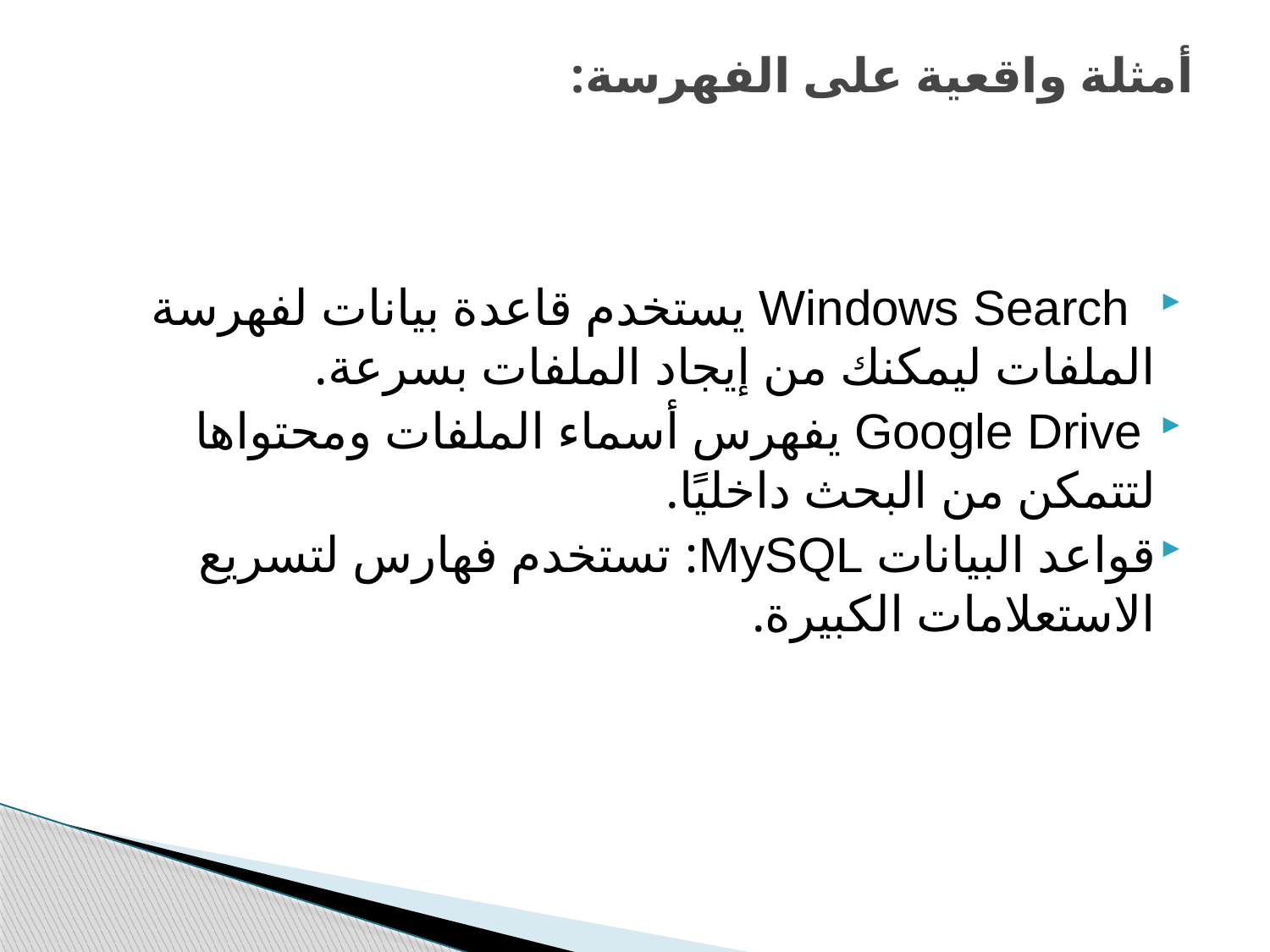

# أمثلة واقعية على الفهرسة:

  Windows Search يستخدم قاعدة بيانات لفهرسة الملفات ليمكنك من إيجاد الملفات بسرعة.
 Google Drive يفهرس أسماء الملفات ومحتواها لتتمكن من البحث داخليًا.
قواعد البيانات MySQL: تستخدم فهارس لتسريع الاستعلامات الكبيرة.